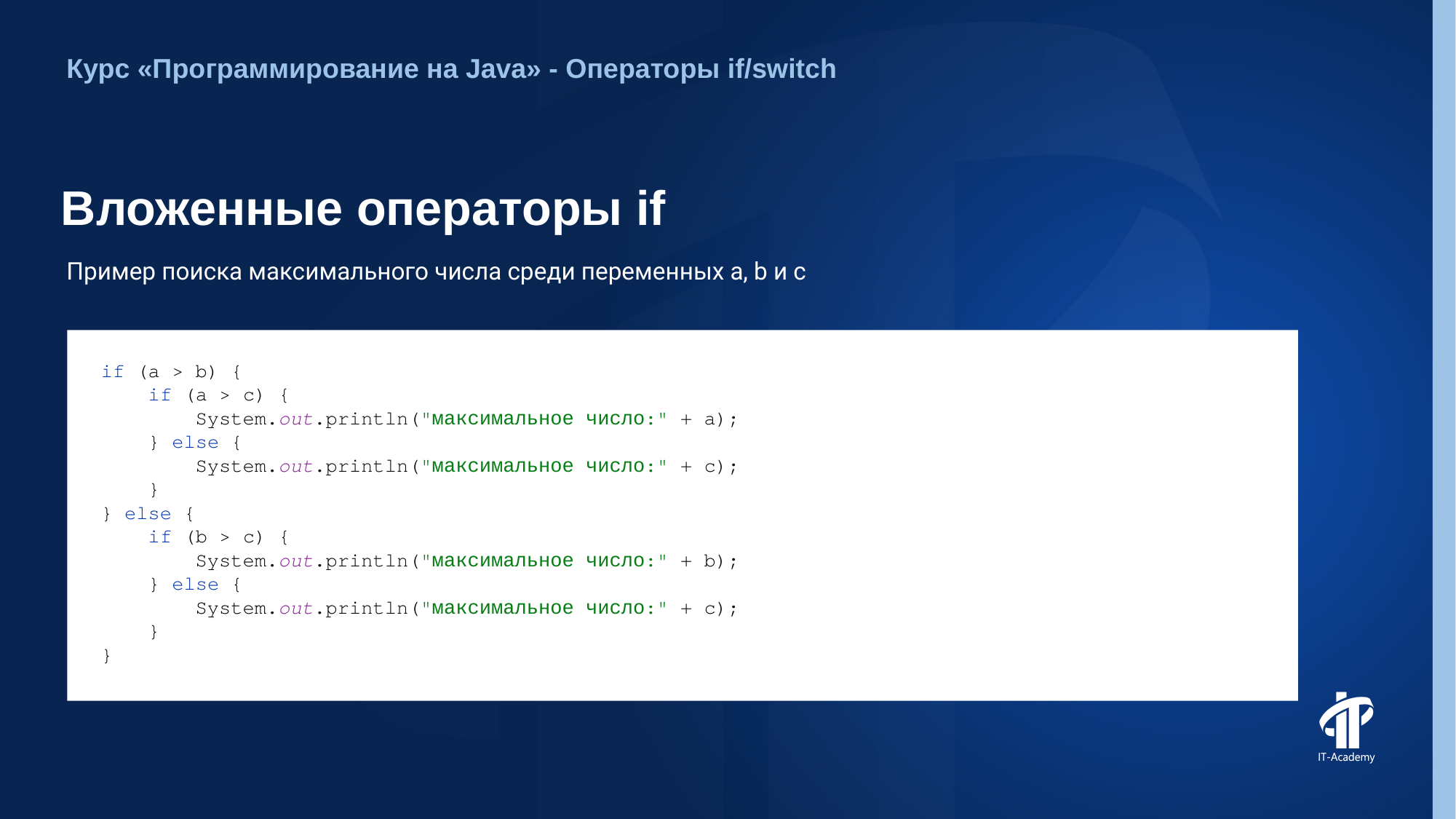

Курс «Программирование на Java» - Операторы if/switch
# Вложенные операторы if
Пример поиска максимального числа среди переменных a, b и c

if (a > b) {
    if (a > c) {
        System.out.println("максимальное число:" + a);
    } else {
        System.out.println("максимальное число:" + c);
    }
} else {
    if (b > c) {
        System.out.println("максимальное число:" + b);
    } else {
        System.out.println("максимальное число:" + c);
    }
}